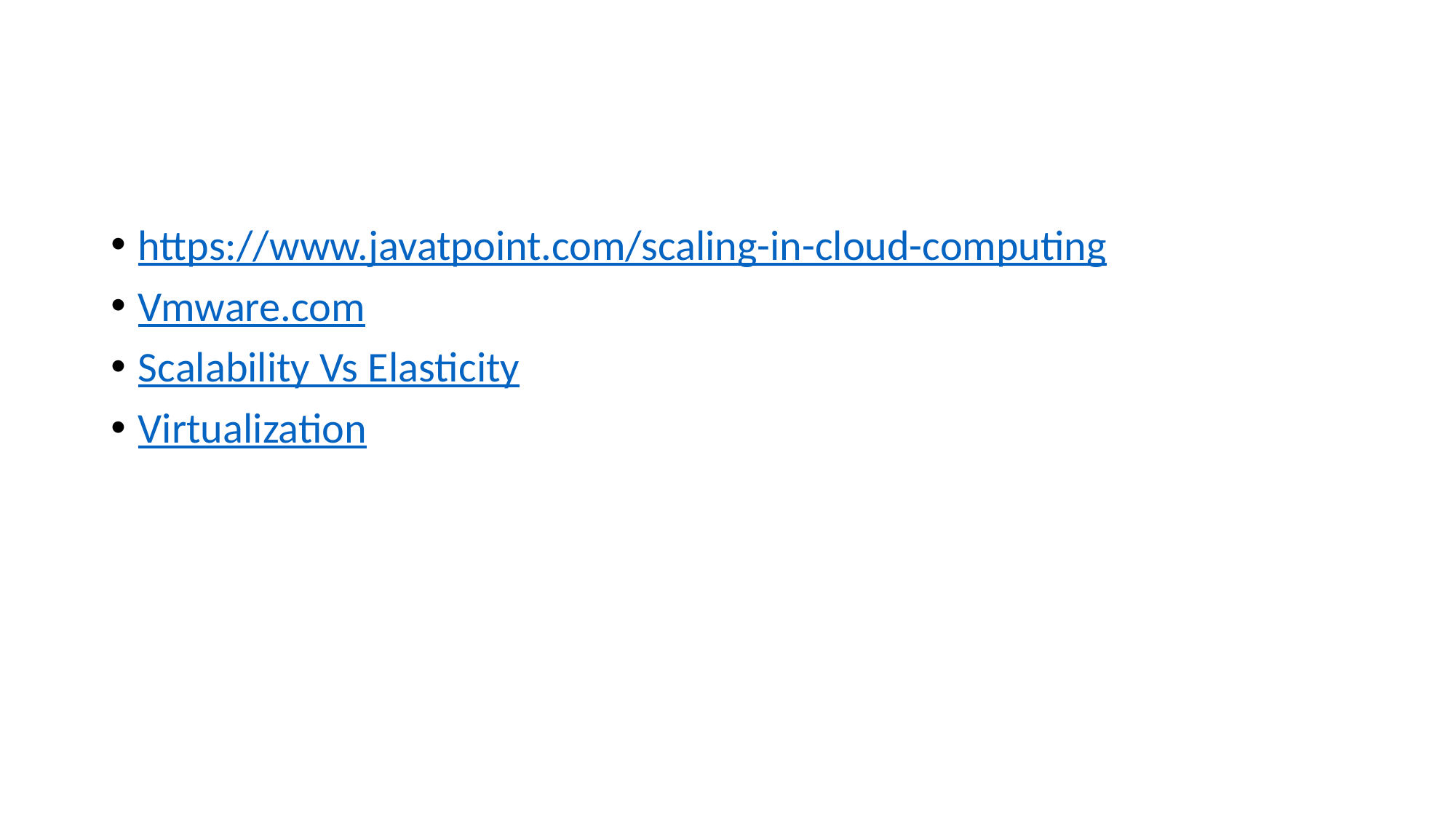

#
https://www.javatpoint.com/scaling-in-cloud-computing
Vmware.com
Scalability Vs Elasticity
Virtualization